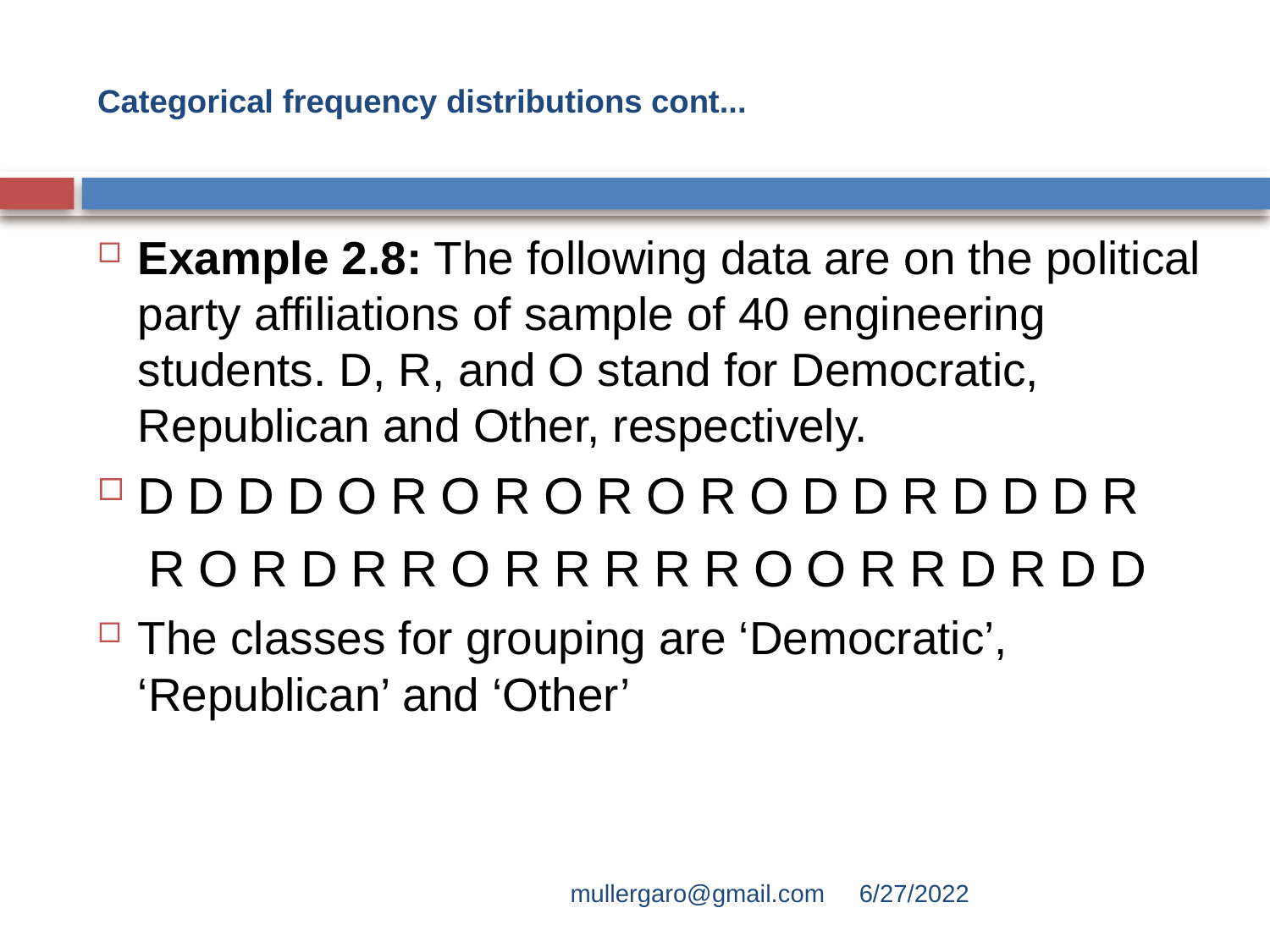

# Categorical frequency distributions cont...
Example 2.8: The following data are on the political party affiliations of sample of 40 engineering  students. D, R, and O stand for Democratic, Republican and Other, respectively.
D  D  D  D  O  R  O  R  O  R  O  R  O  D  D  R  D  D  D  R
     R  O  R  D  R  R  O  R  R  R  R  R  O  O  R  R  D  R  D  D
The classes for grouping are ‘Democratic’, ‘Republican’ and ‘Other’
mullergaro@gmail.com
6/27/2022